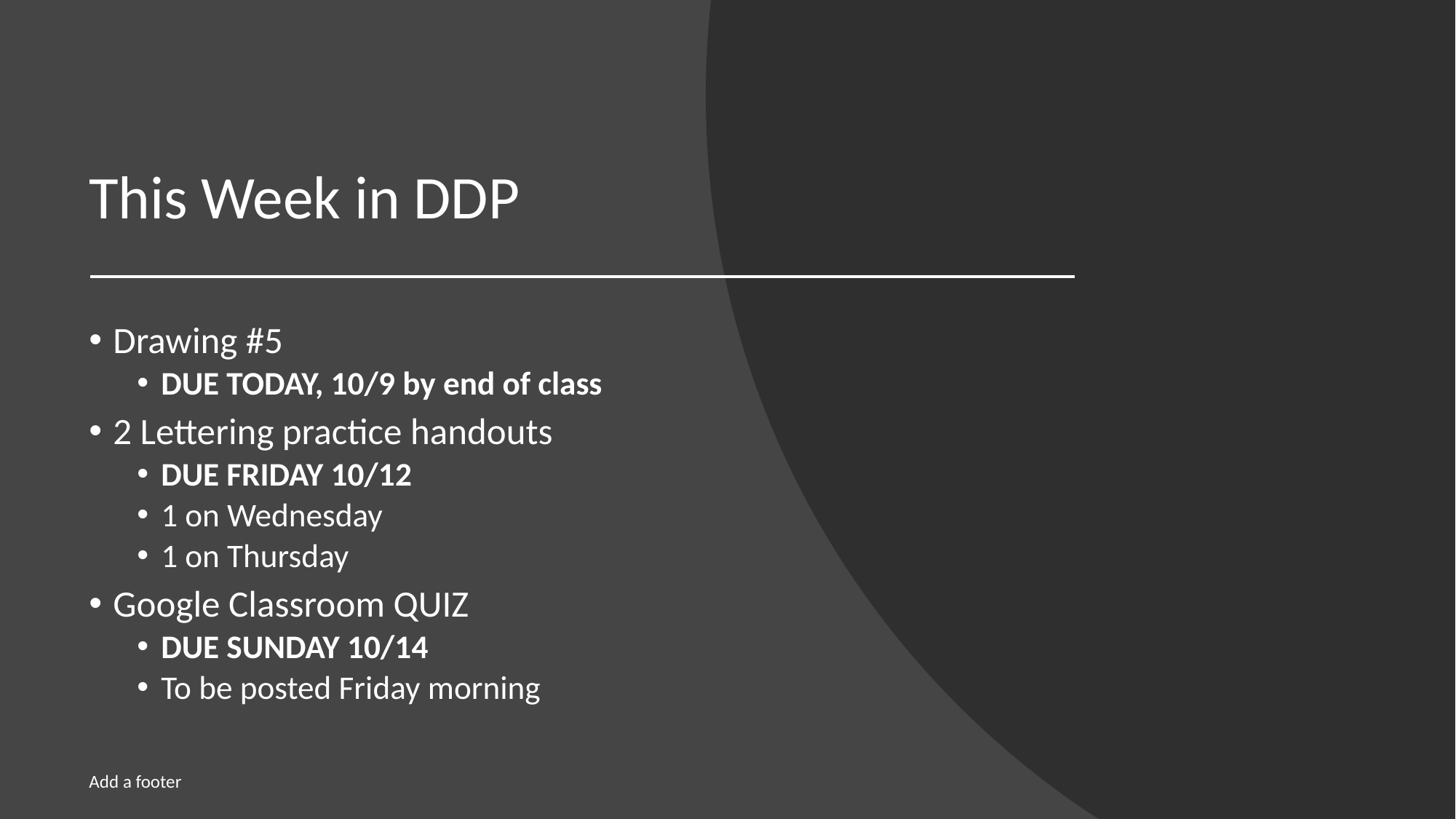

# This Week in DDP
Drawing #5
DUE TODAY, 10/9 by end of class
2 Lettering practice handouts
DUE FRIDAY 10/12
1 on Wednesday
1 on Thursday
Google Classroom QUIZ
DUE SUNDAY 10/14
To be posted Friday morning
Add a footer